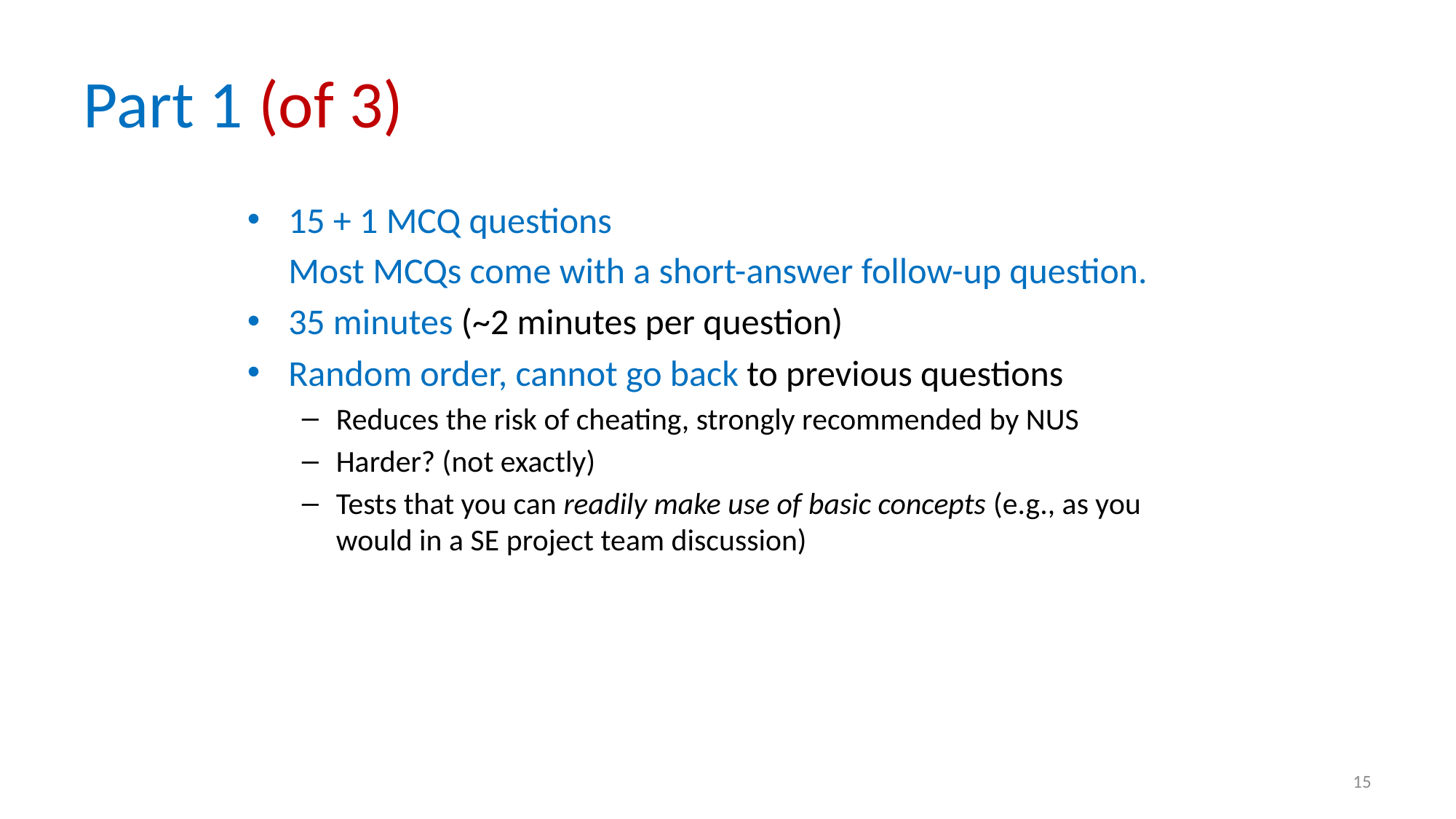

# Part 1 (of 3)
15 + 1 MCQ questions
     Most MCQs come with a short-answer follow-up question.
35 minutes (~2 minutes per question)
Random order, cannot go back to previous questions
Reduces the risk of cheating, strongly recommended by NUS
Harder? (not exactly)
Tests that you can readily make use of basic concepts (e.g., as you would in a SE project team discussion)
15